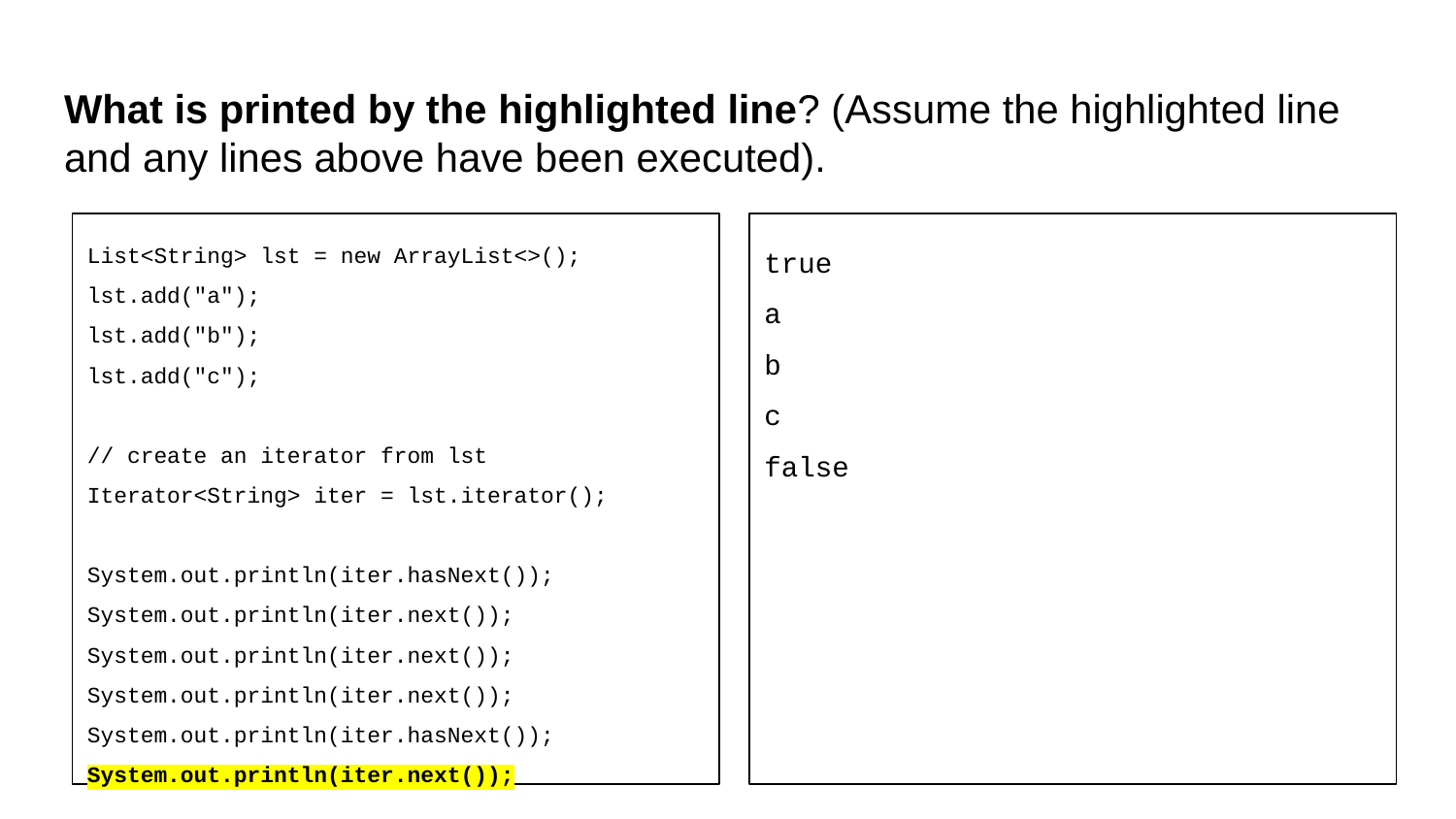

# What is printed by the highlighted line? (Assume the highlighted line and any lines above have been executed).
List<String> lst = new ArrayList<>();
lst.add("a");
lst.add("b");
lst.add("c");

// create an iterator from lst
Iterator<String> iter = lst.iterator();

System.out.println(iter.hasNext());
System.out.println(iter.next());
System.out.println(iter.next());
System.out.println(iter.next());
System.out.println(iter.hasNext());
System.out.println(iter.next());

true
a
b
c
false